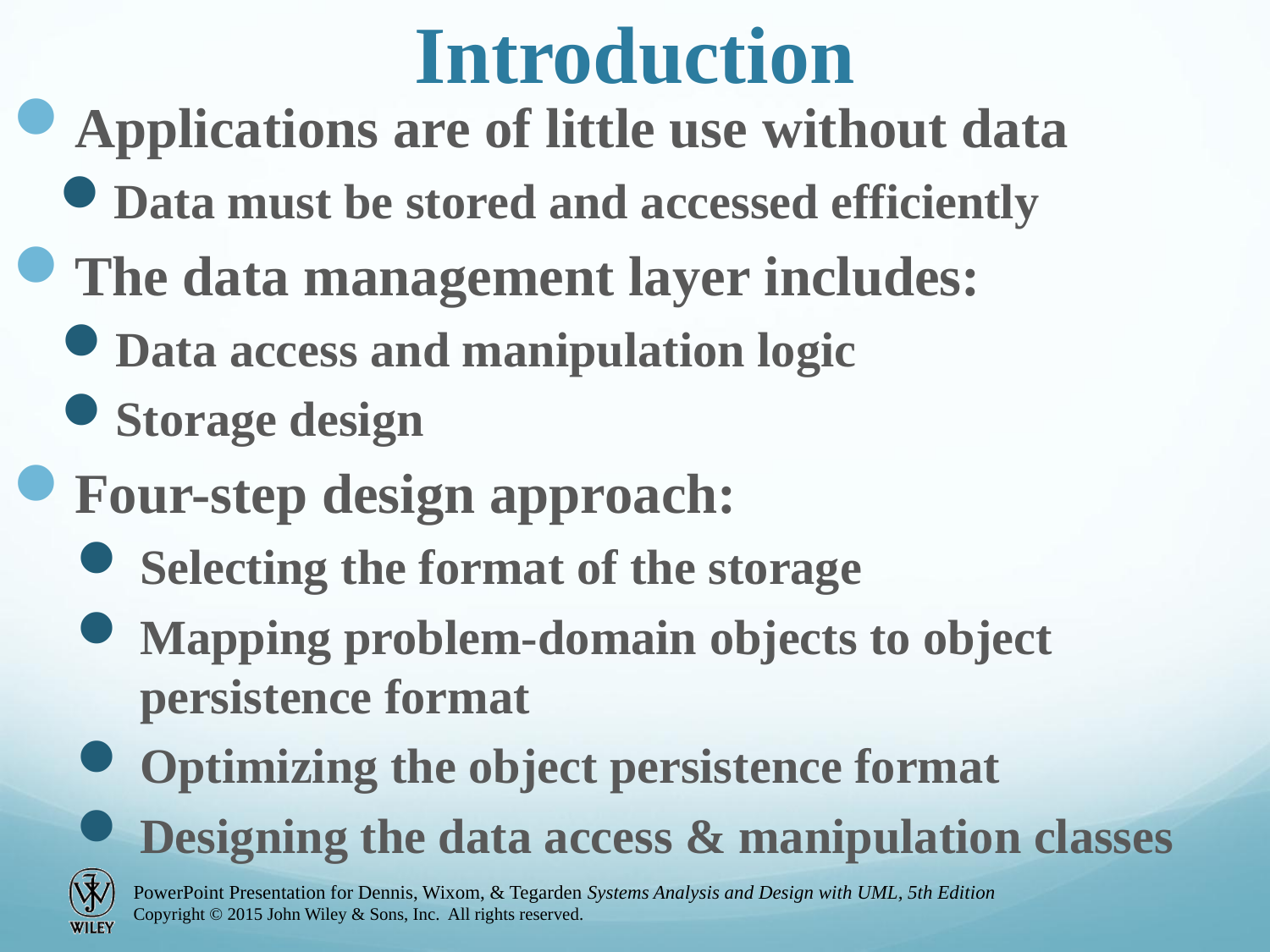

# Introduction
Applications are of little use without data
Data must be stored and accessed efficiently
The data management layer includes:
Data access and manipulation logic
Storage design
Four-step design approach:
Selecting the format of the storage
Mapping problem-domain objects to object persistence format
Optimizing the object persistence format
Designing the data access & manipulation classes